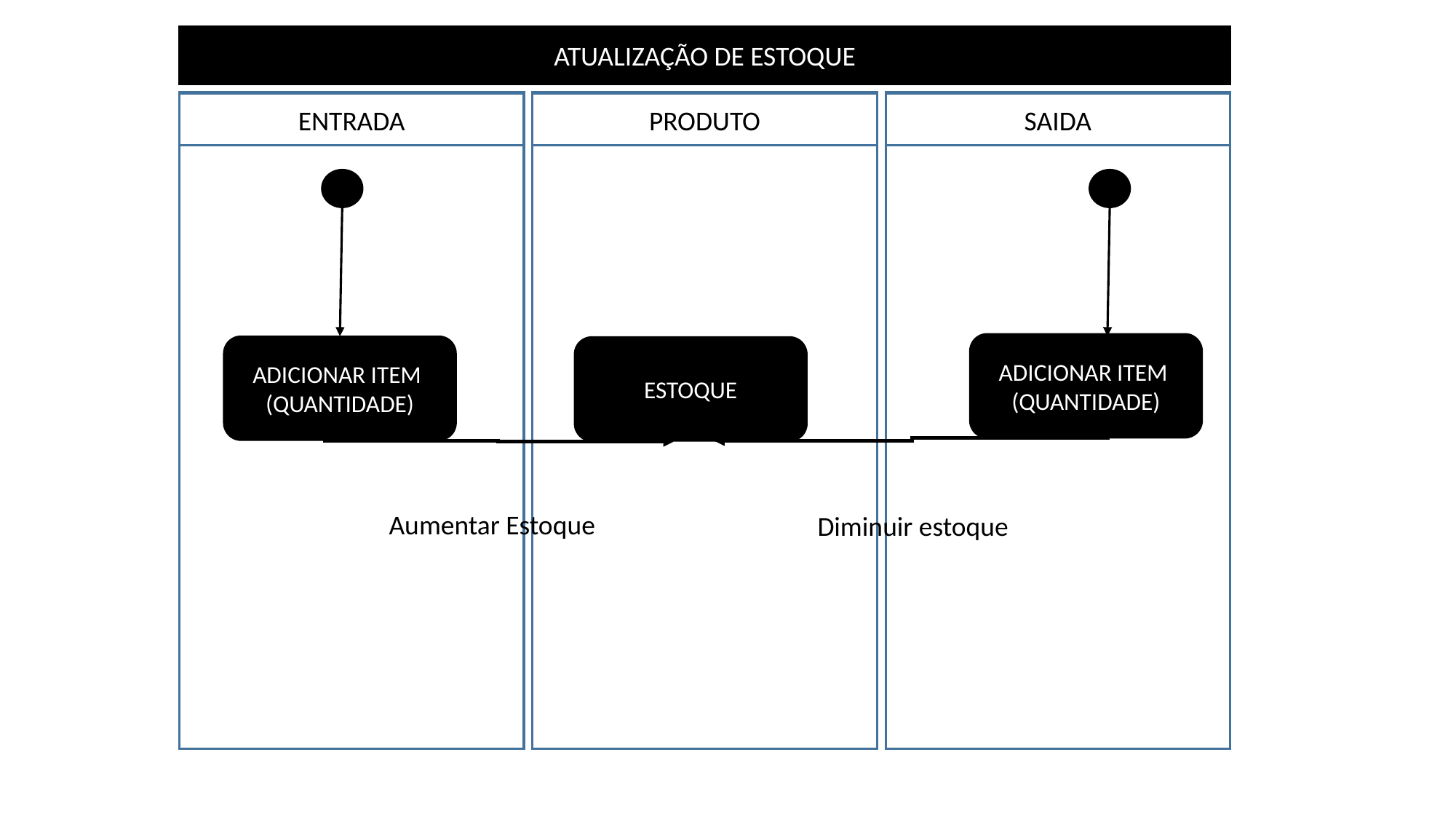

ATUALIZAÇÃO DE ESTOQUE

ENTRADA
PRODUTO
SAIDA

ADICIONAR ITEM  (QUANTIDADE)
ADICIONAR ITEM  (QUANTIDADE)
ESTOQUE
Aumentar Estoque
Diminuir estoque